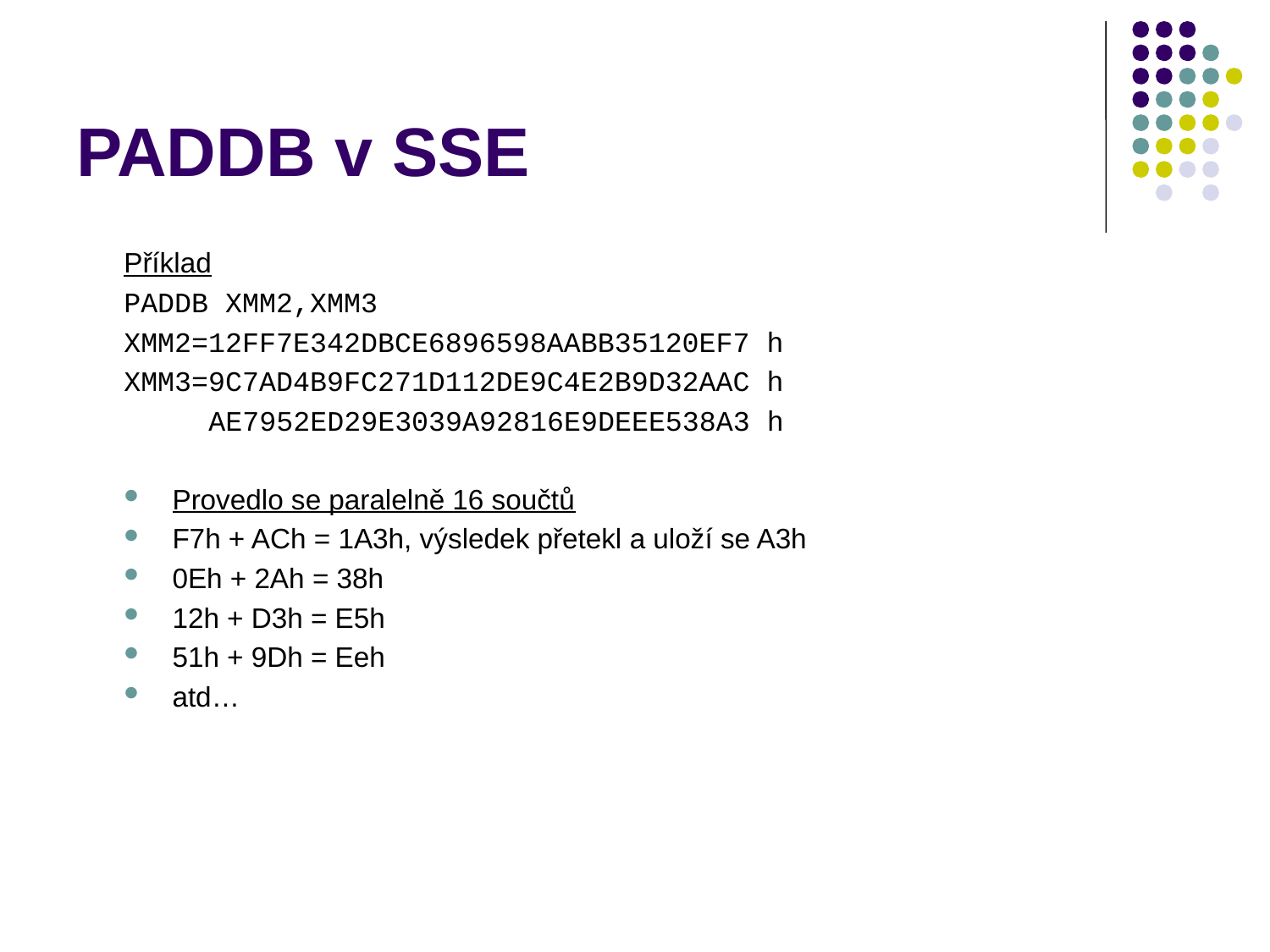

# PADDB v SSE
Příklad
PADDB XMM2,XMM3
XMM2=12FF7E342DBCE6896598AABB35120EF7 h
XMM3=9C7AD4B9FC271D112DE9C4E2B9D32AAC h
     AE7952ED29E3039A92816E9DEEE538A3 h

Provedlo se paralelně 16 součtů
F7h + ACh = 1A3h, výsledek přetekl a uloží se A3h
0Eh + 2Ah = 38h
12h + D3h = E5h
51h + 9Dh = Eeh
atd…